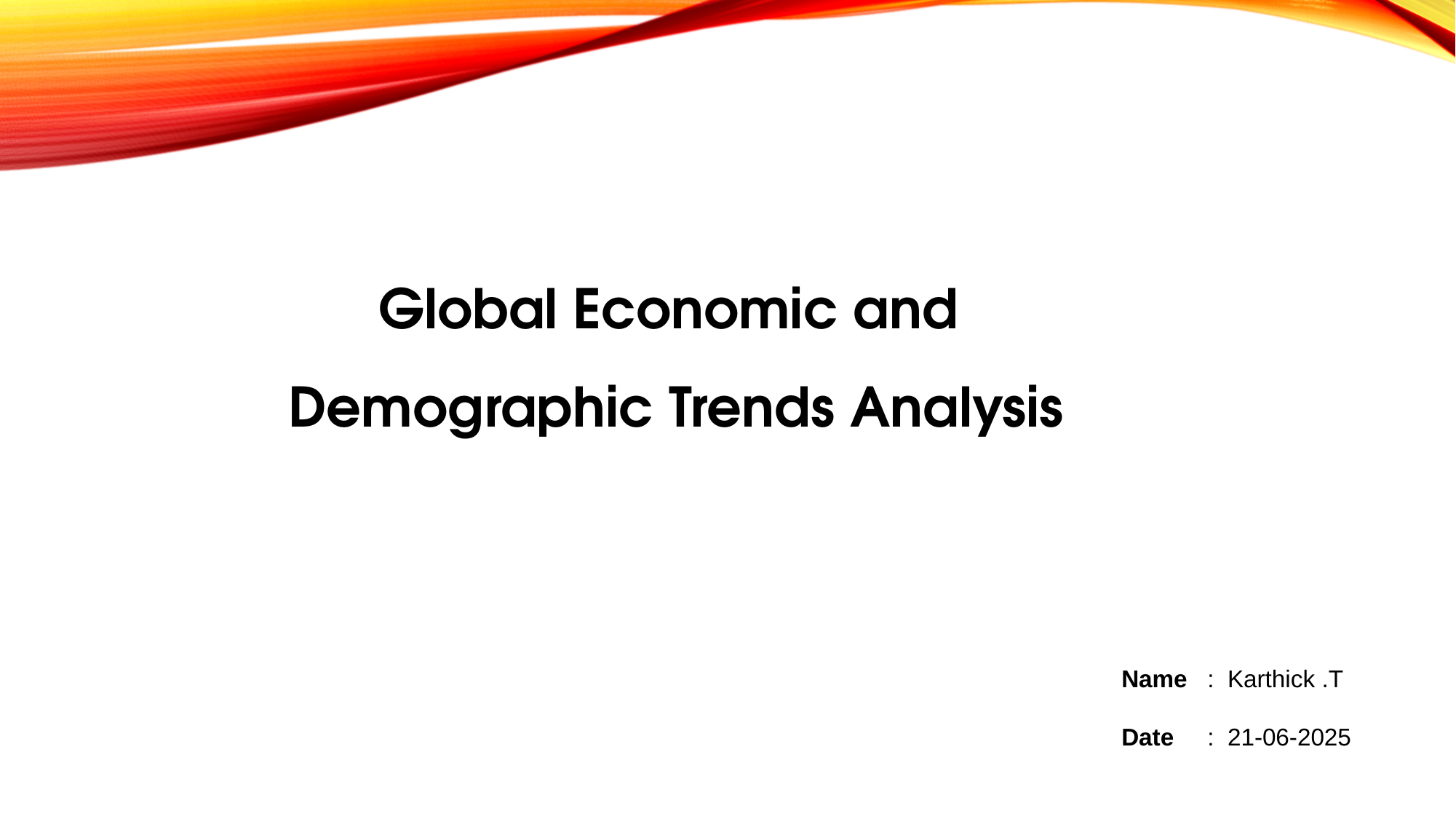

Global Economic and
Demographic Trends Analysis
Name   :  Karthick .T
Date     :  21-06-2025